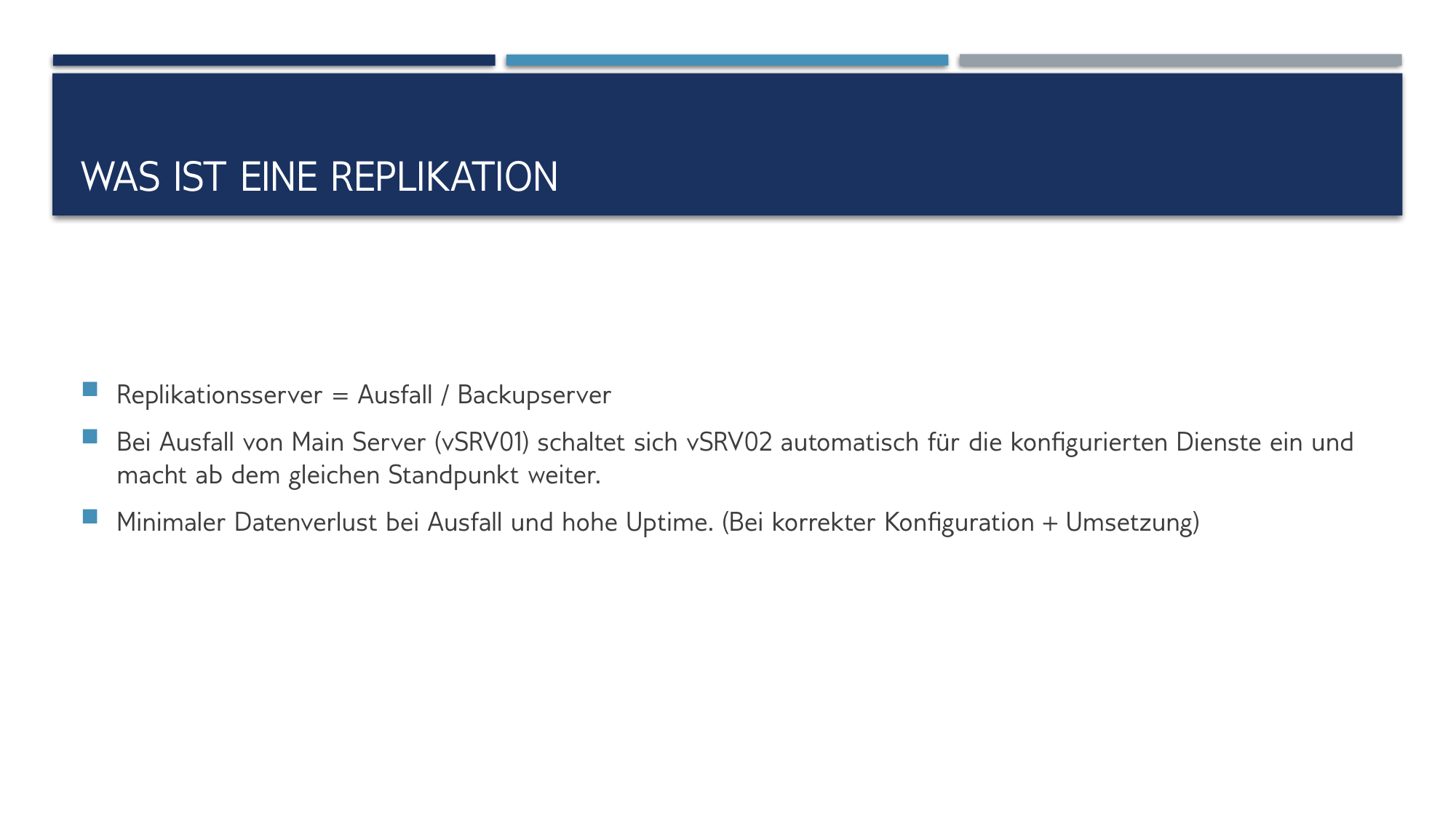

# Was ist eine Replikation
Replikationsserver = Ausfall / Backupserver
Bei Ausfall von Main Server (vSRV01) schaltet sich vSRV02 automatisch für die konfigurierten Dienste ein und macht ab dem gleichen Standpunkt weiter.
Minimaler Datenverlust bei Ausfall und hohe Uptime. (Bei korrekter Konfiguration + Umsetzung)